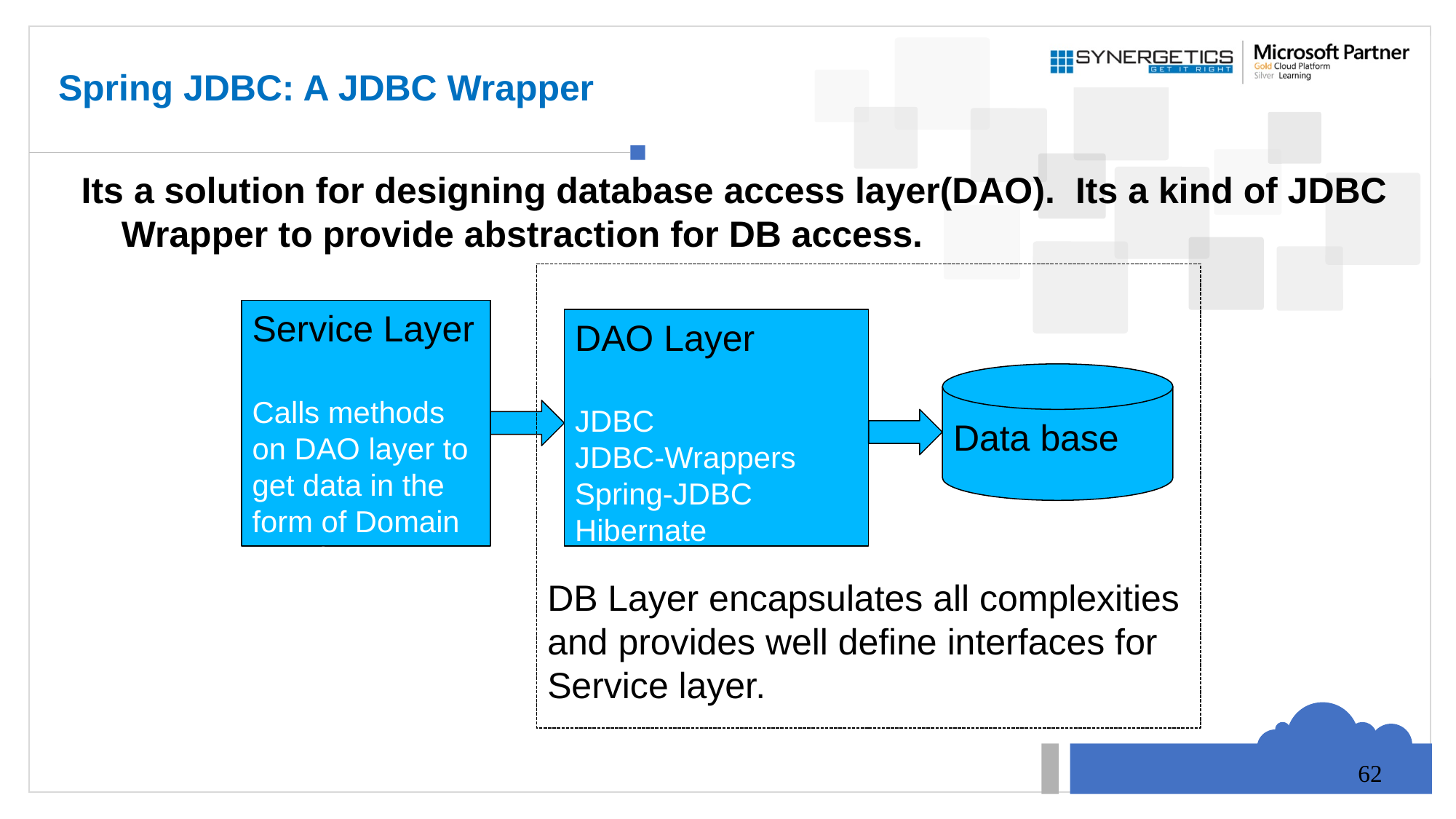

# Spring JDBC: A JDBC Wrapper
Its a solution for designing database access layer(DAO).  Its a kind of JDBC Wrapper to provide abstraction for DB access.

DB Layer encapsulates all complexities and provides well define interfaces for Service layer.
DAO Layer

JDBC
JDBC-Wrappers
Spring-JDBC
Hibernate
JPA
Data base

Service Layer

Calls methods on DAO layer to get data in the form of Domain Graph.